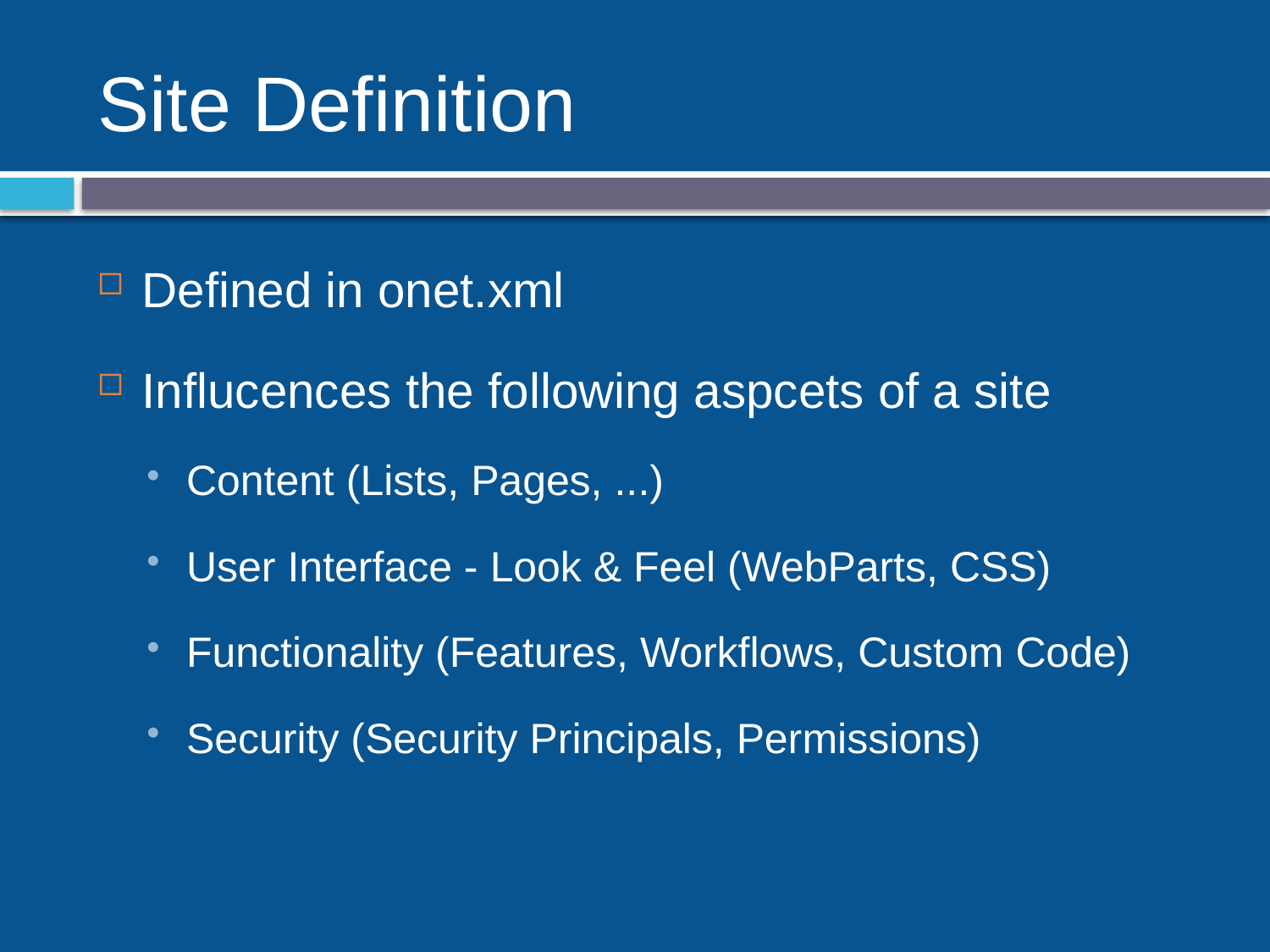

# Site Definition
Defined in onet.xml
Influcences the following aspcets of a site
Content (Lists, Pages, ...)
User Interface - Look & Feel (WebParts, CSS)
Functionality (Features, Workflows, Custom Code)
Security (Security Principals, Permissions)